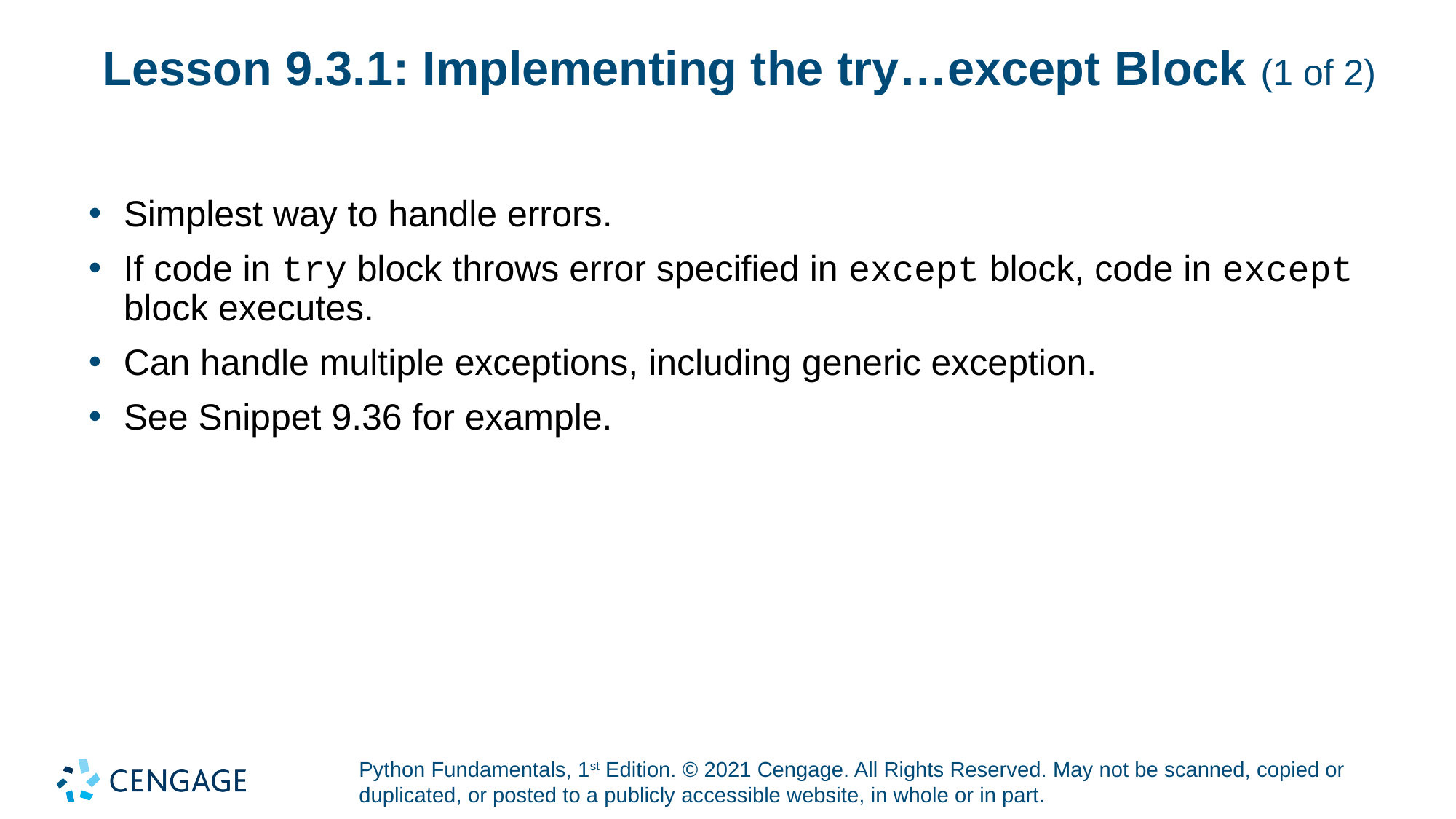

# Lesson 9.3.1: Implementing the try…except Block (1 of 2)
Simplest way to handle errors.
If code in try block throws error specified in except block, code in except block executes.
Can handle multiple exceptions, including generic exception.
See Snippet 9.36 for example.